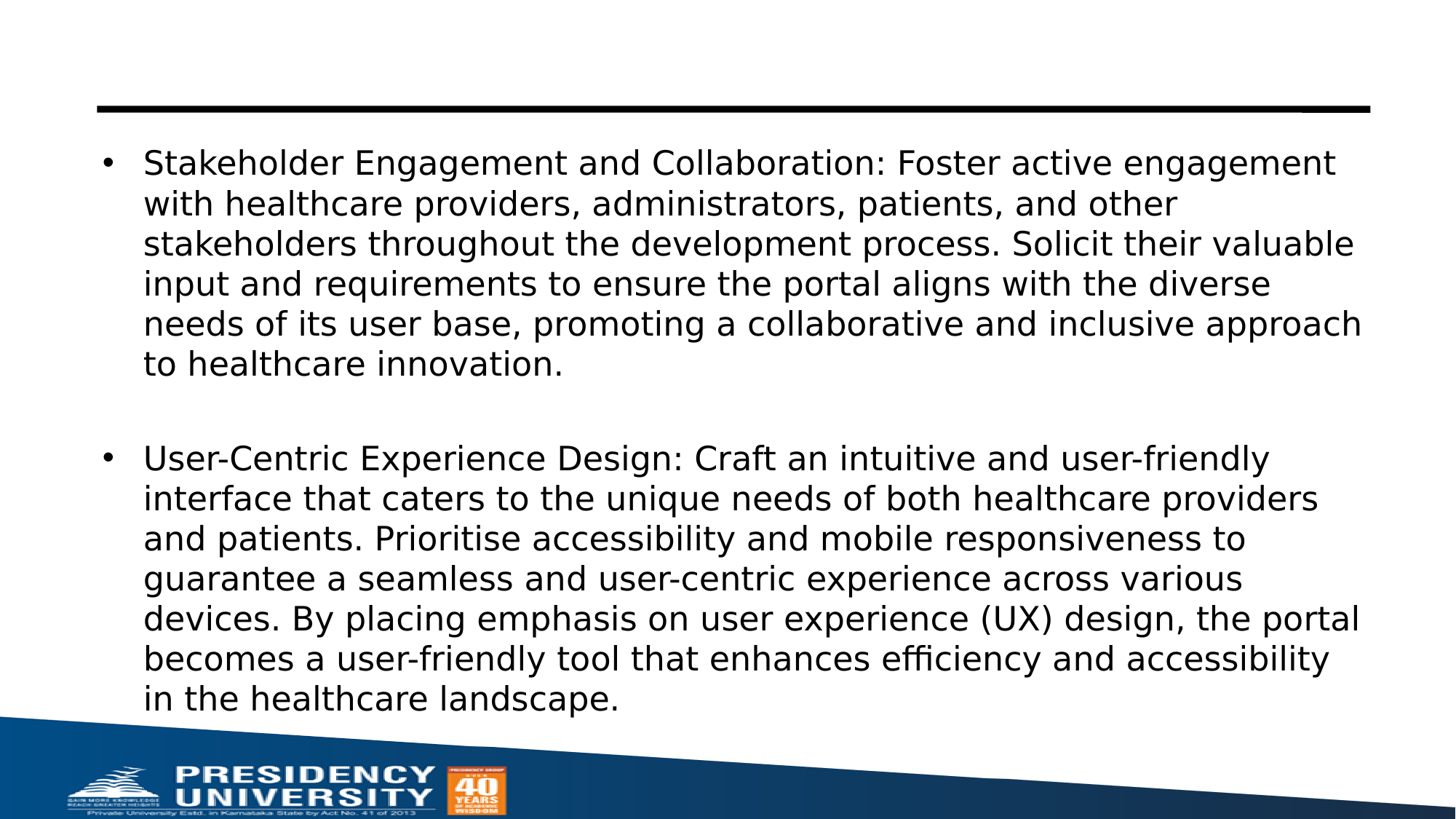

#
Stakeholder Engagement and Collaboration: Foster active engagement with healthcare providers, administrators, patients, and other stakeholders throughout the development process. Solicit their valuable input and requirements to ensure the portal aligns with the diverse needs of its user base, promoting a collaborative and inclusive approach to healthcare innovation.

User-Centric Experience Design: Craft an intuitive and user-friendly interface that caters to the unique needs of both healthcare providers and patients. Prioritise accessibility and mobile responsiveness to guarantee a seamless and user-centric experience across various devices. By placing emphasis on user experience (UX) design, the portal becomes a user-friendly tool that enhances efficiency and accessibility in the healthcare landscape.